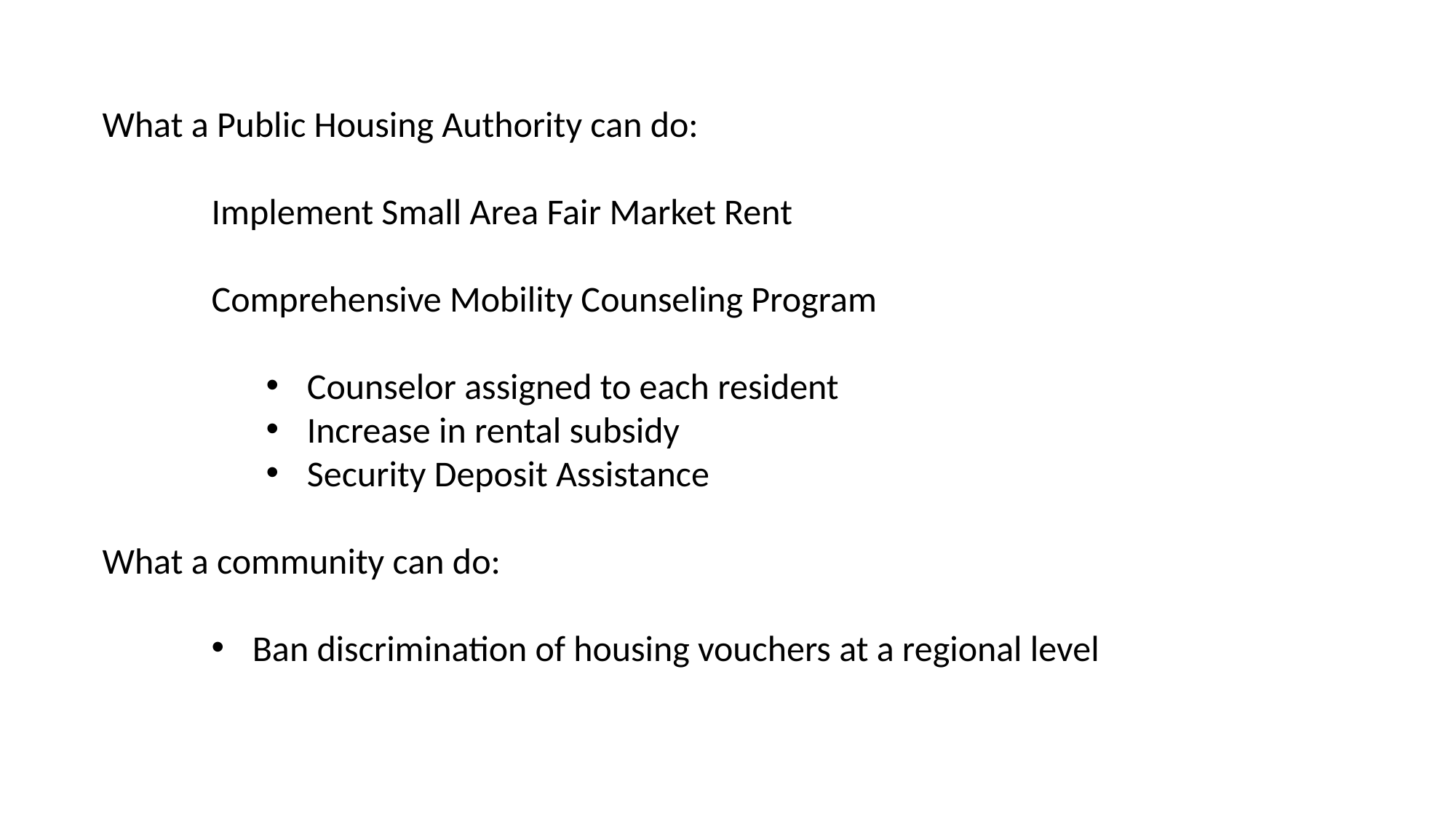

What a Public Housing Authority can do:

	Implement Small Area Fair Market Rent

	Comprehensive Mobility Counseling Program

Counselor assigned to each resident
Increase in rental subsidy
Security Deposit Assistance

What a community can do:

Ban discrimination of housing vouchers at a regional level